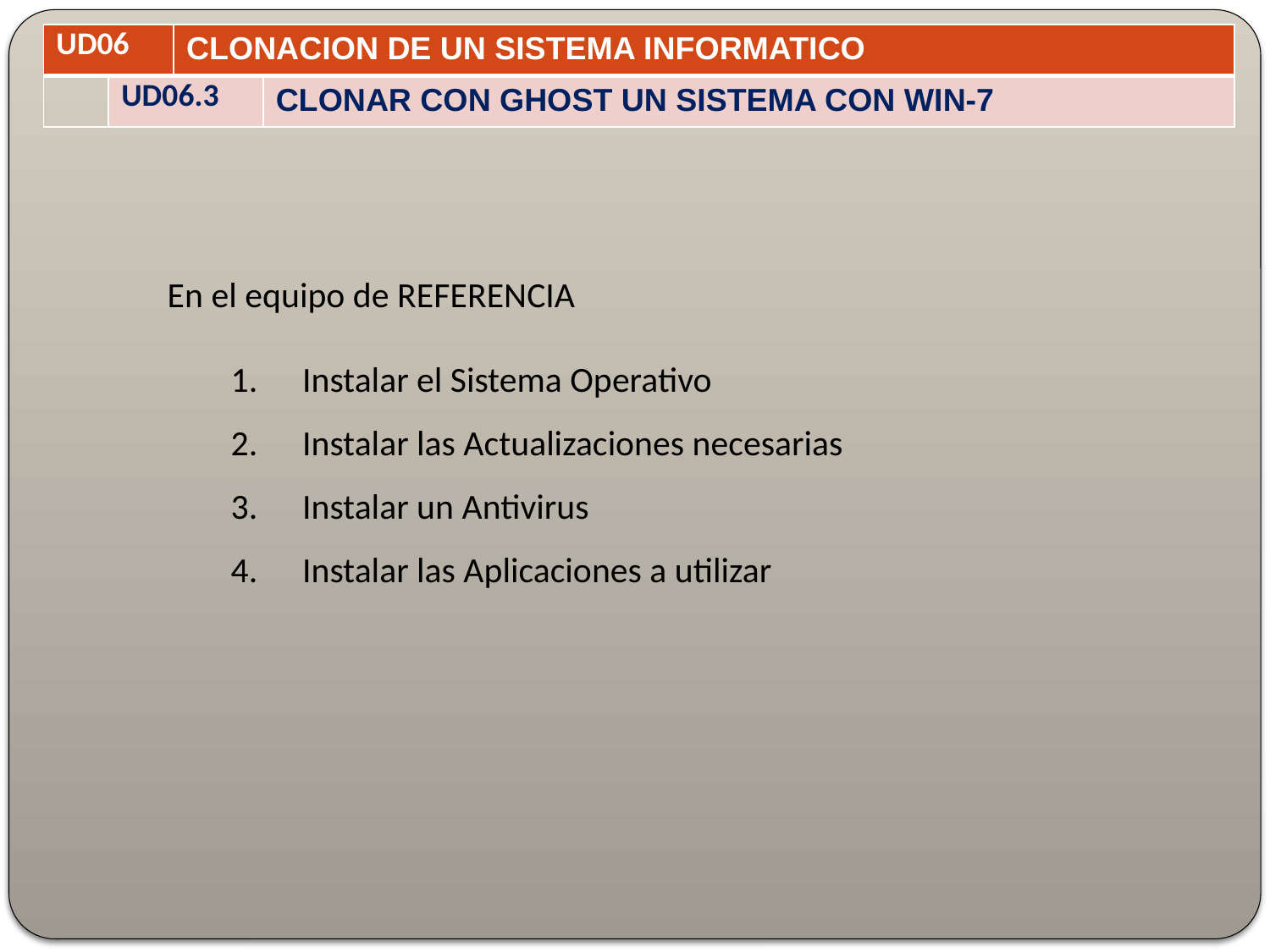

| UD06 |  | CLONACION DE UN SISTEMA INFORMATICO |  |
| --- | --- | --- | --- |
|  | UD06.3 |  | CLONAR CON GHOST UN SISTEMA CON WIN-7 |
En el equipo de REFERENCIA

Instalar el Sistema Operativo
Instalar las Actualizaciones necesarias
Instalar un Antivirus
Instalar las Aplicaciones a utilizar